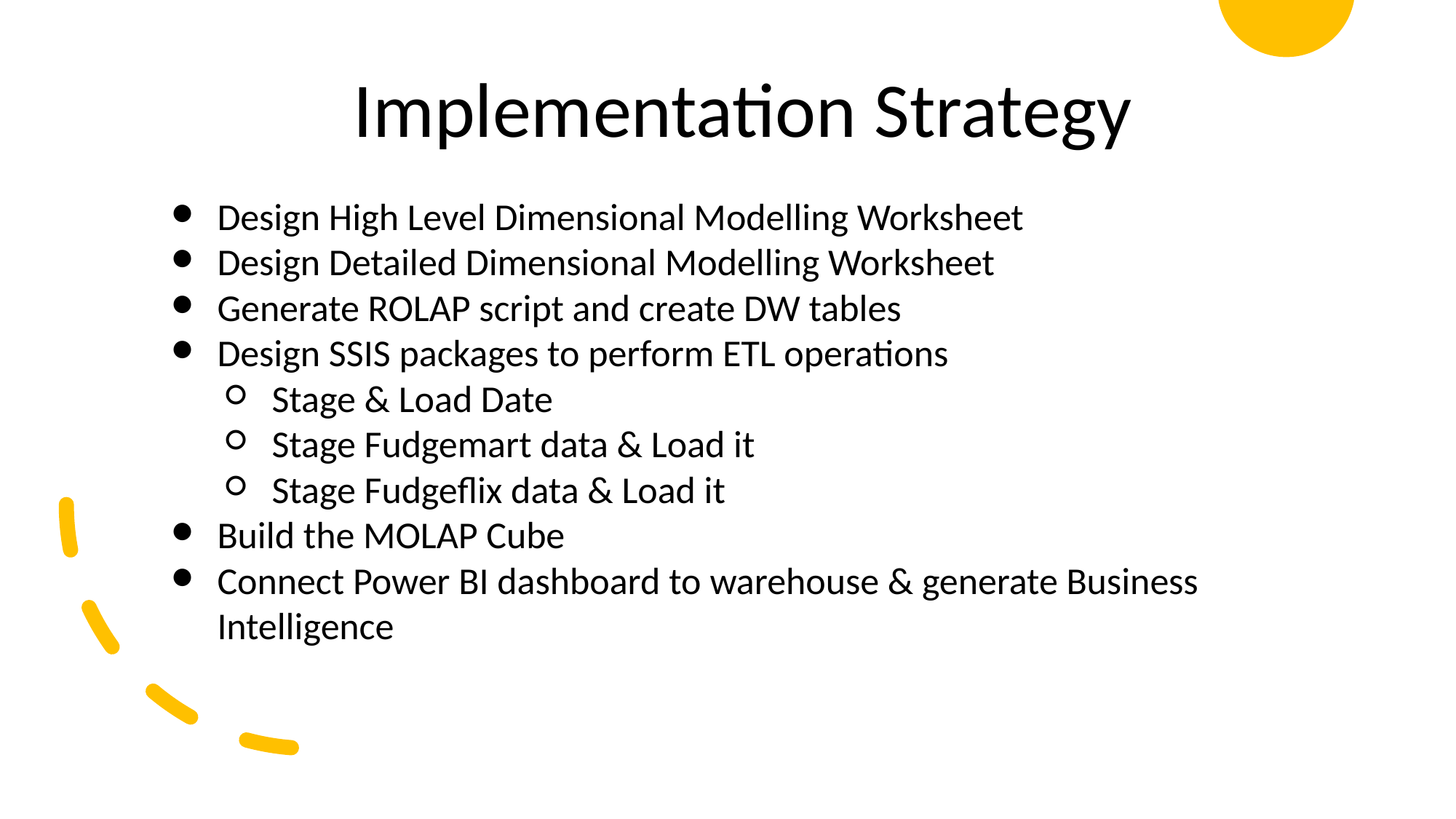

# Implementation Strategy
Design High Level Dimensional Modelling Worksheet
Design Detailed Dimensional Modelling Worksheet
Generate ROLAP script and create DW tables
Design SSIS packages to perform ETL operations
Stage & Load Date
Stage Fudgemart data & Load it
Stage Fudgeflix data & Load it
Build the MOLAP Cube
Connect Power BI dashboard to warehouse & generate Business Intelligence